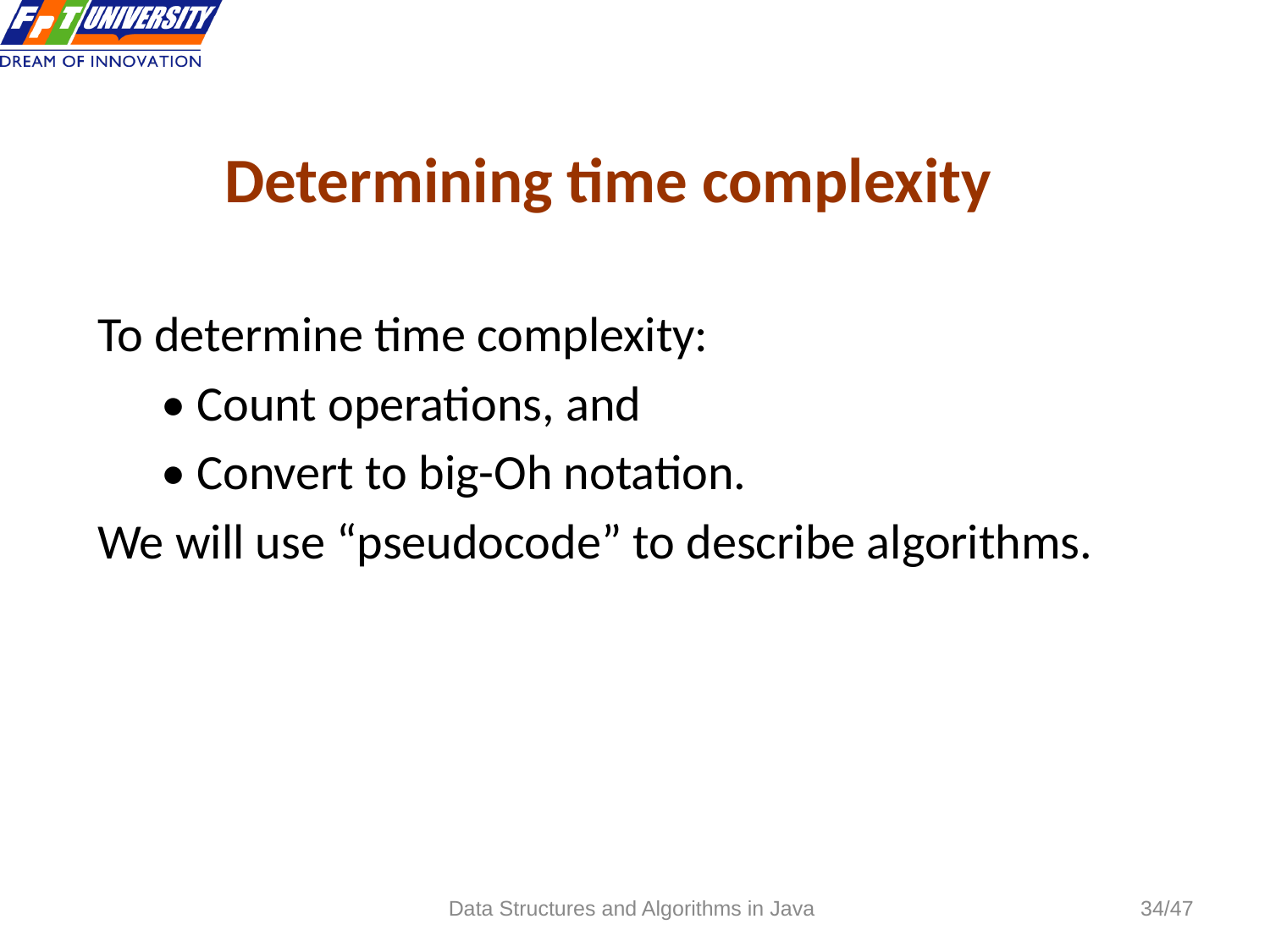

# Determining time complexity
To determine time complexity:
• Count operations, and
• Convert to big-Oh notation.
We will use “pseudocode” to describe algorithms.
Data Structures and Algorithms in Java
34/47